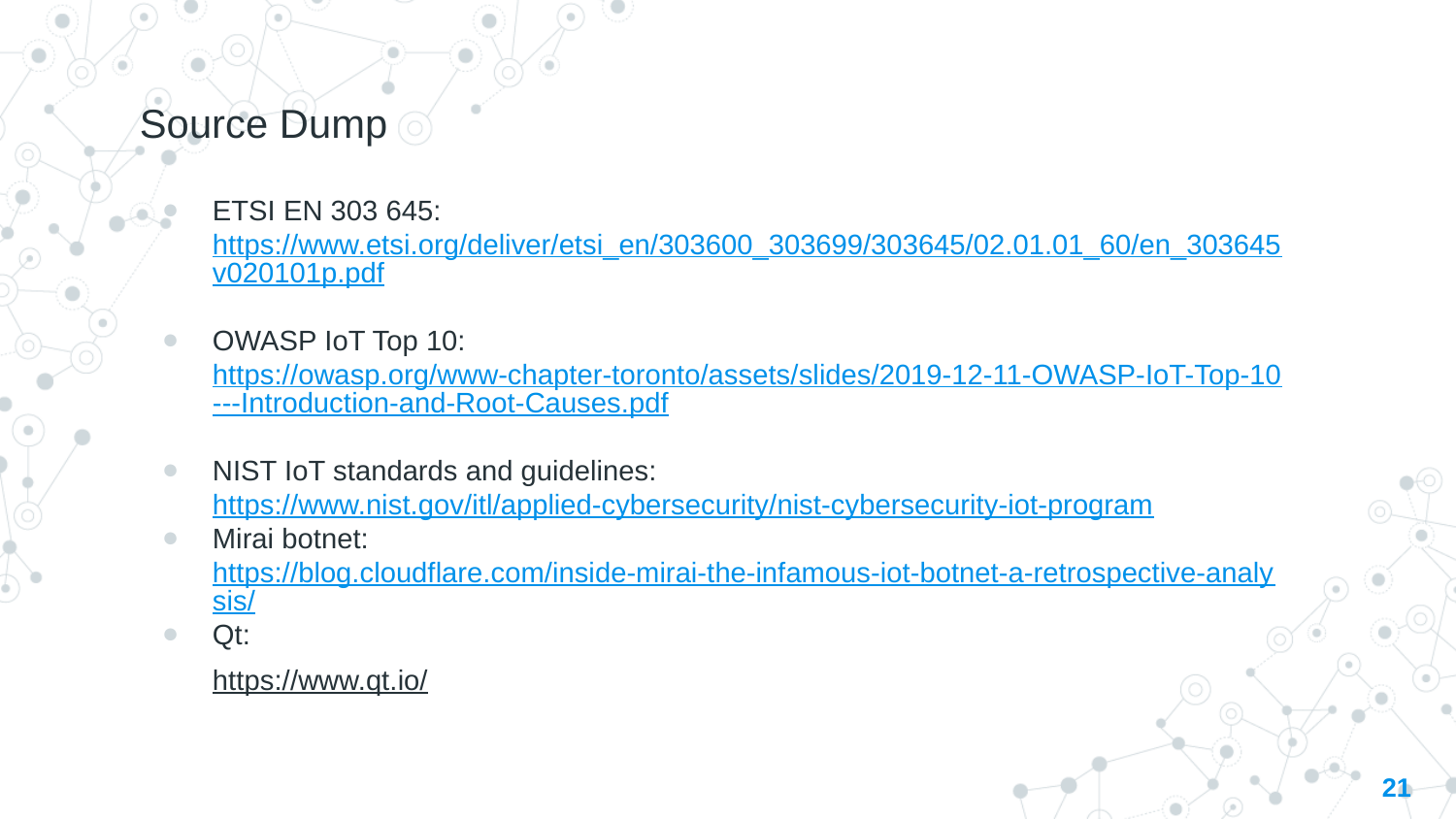

Source Dump
ETSI EN 303 645: https://www.etsi.org/deliver/etsi_en/303600_303699/303645/02.01.01_60/en_303645v020101p.pdf
OWASP IoT Top 10: https://owasp.org/www-chapter-toronto/assets/slides/2019-12-11-OWASP-IoT-Top-10---Introduction-and-Root-Causes.pdf
NIST IoT standards and guidelines: https://www.nist.gov/itl/applied-cybersecurity/nist-cybersecurity-iot-program
Mirai botnet: https://blog.cloudflare.com/inside-mirai-the-infamous-iot-botnet-a-retrospective-analysis/
Qt:
https://www.qt.io/
21